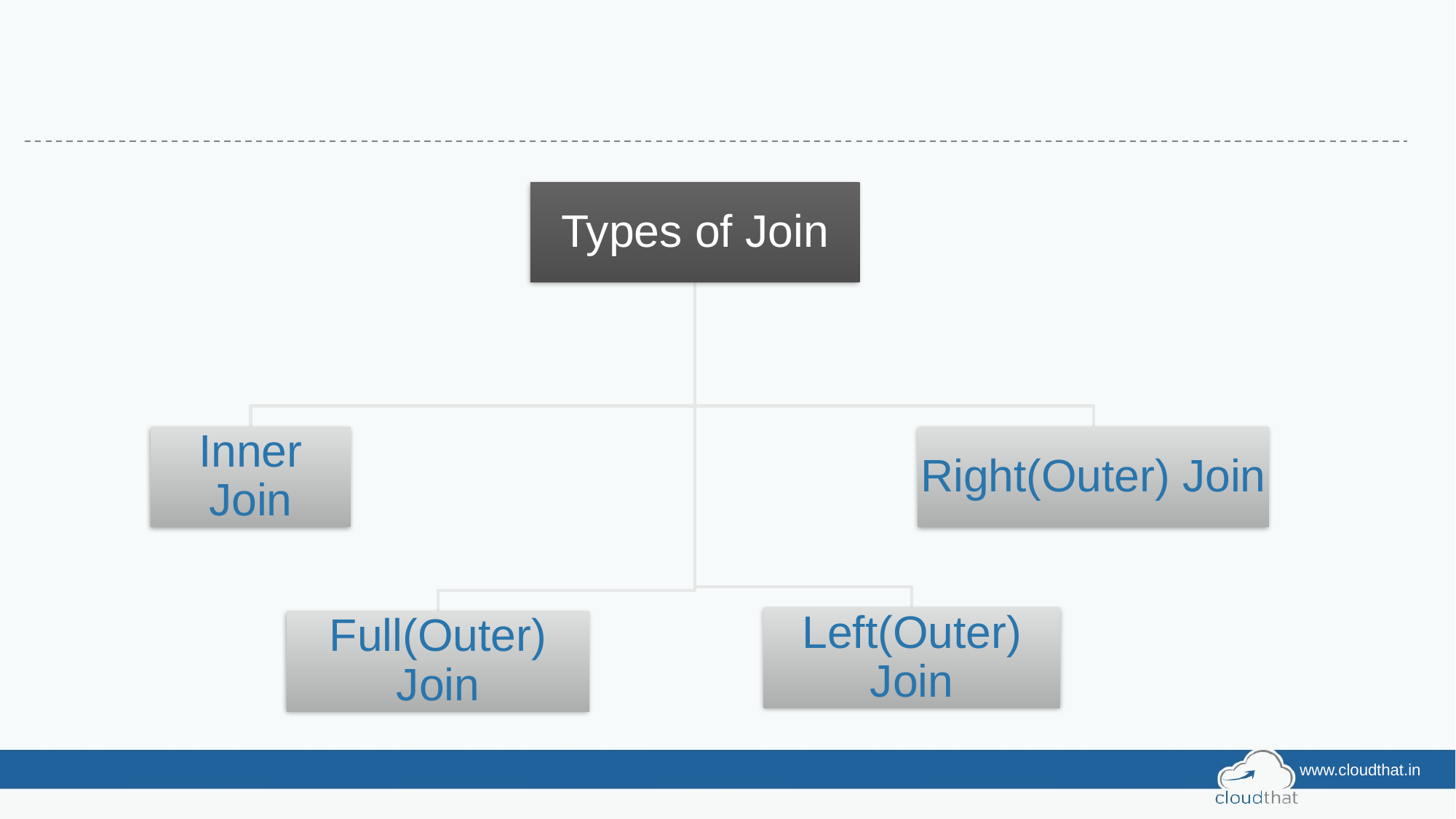

#
Types of Join
Inner Join
Full(Outer) Join
Left(Outer) Join
Right(Outer) Join